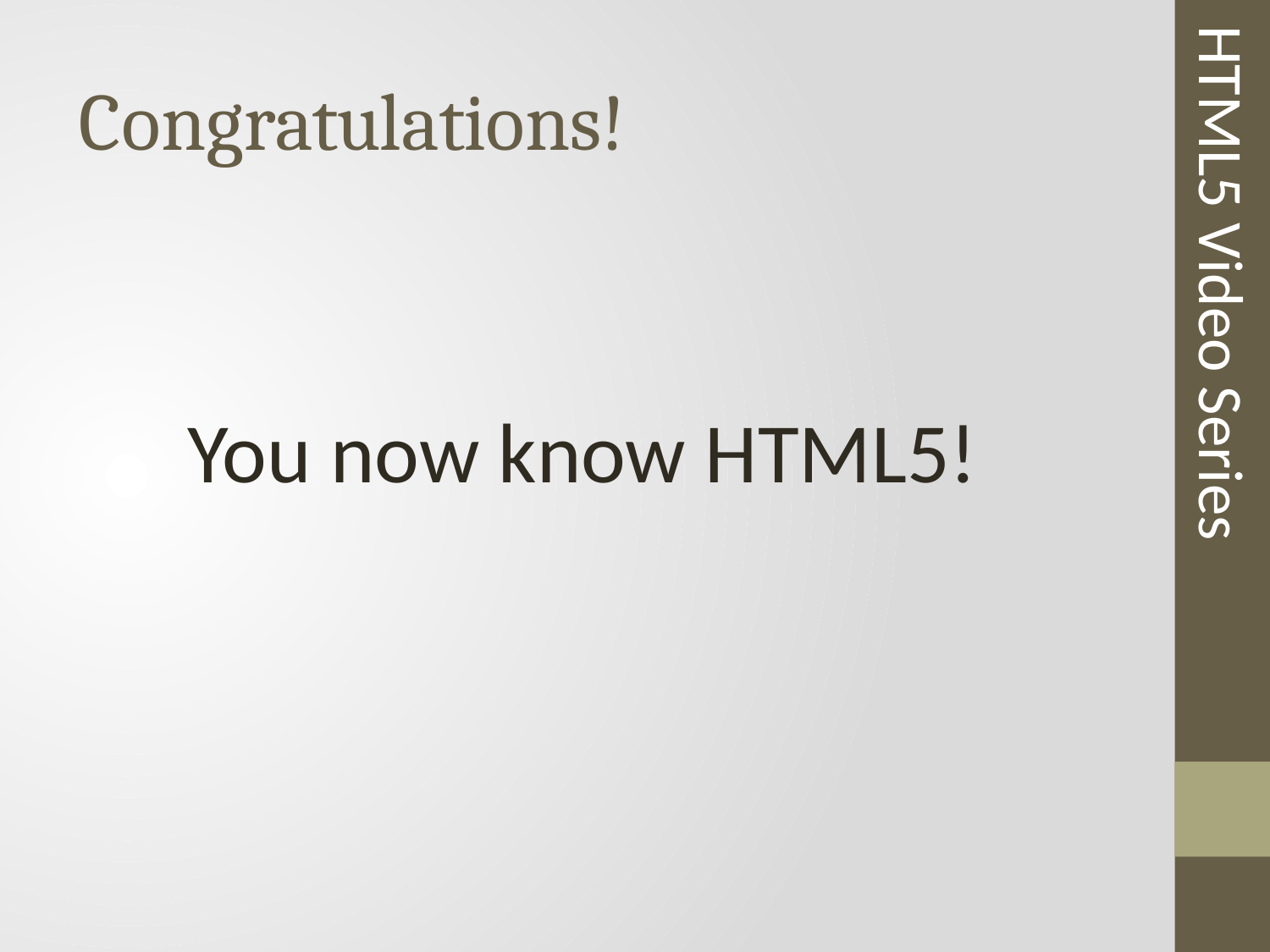

# Congratulations!
HTML5 Video Series
You now know HTML5!